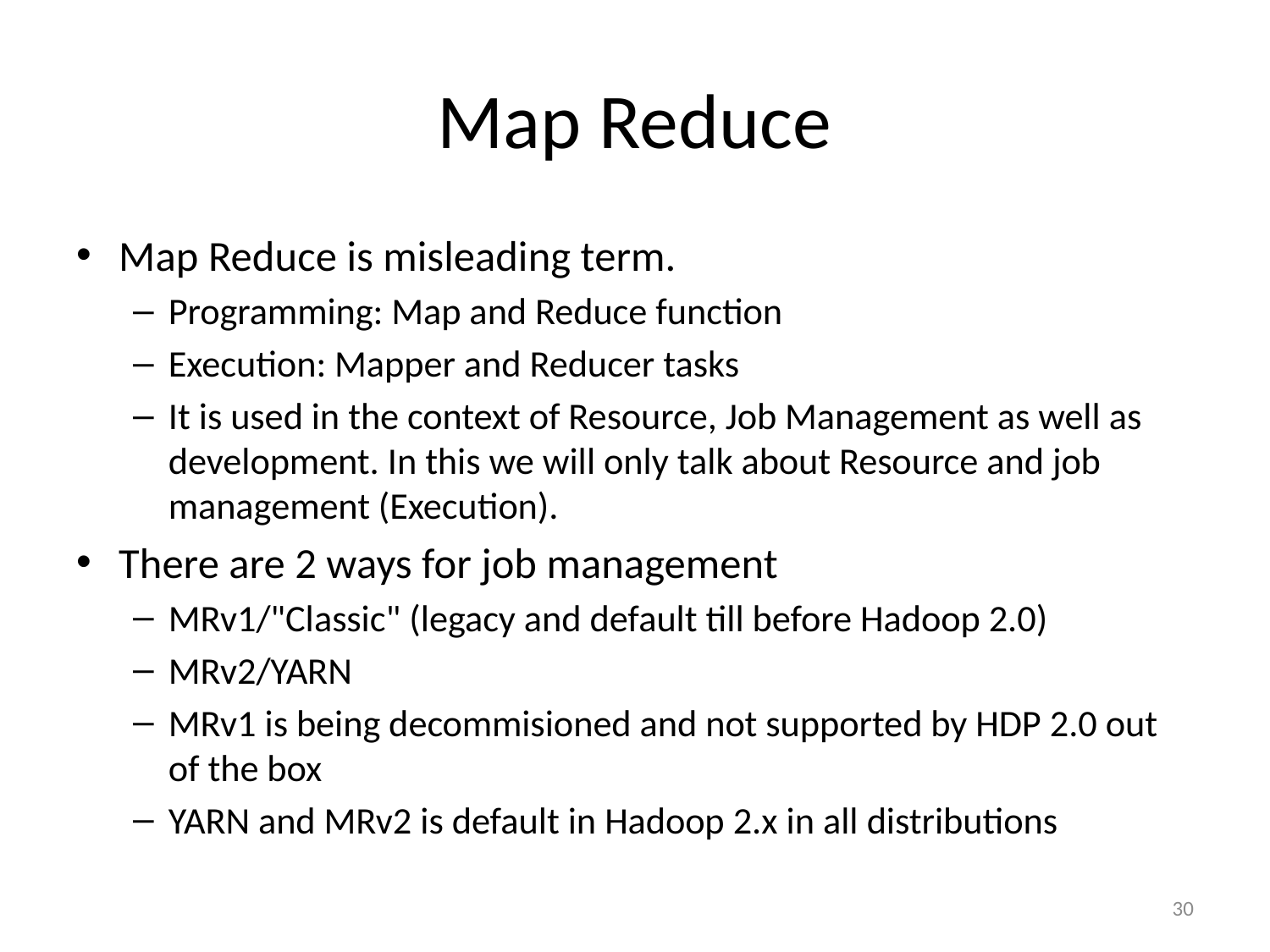

# Map Reduce
Map Reduce is misleading term.
Programming: Map and Reduce function
Execution: Mapper and Reducer tasks
It is used in the context of Resource, Job Management as well as development. In this we will only talk about Resource and job management (Execution).
There are 2 ways for job management
MRv1/"Classic" (legacy and default till before Hadoop 2.0)
MRv2/YARN
MRv1 is being decommisioned and not supported by HDP 2.0 out of the box
YARN and MRv2 is default in Hadoop 2.x in all distributions
30